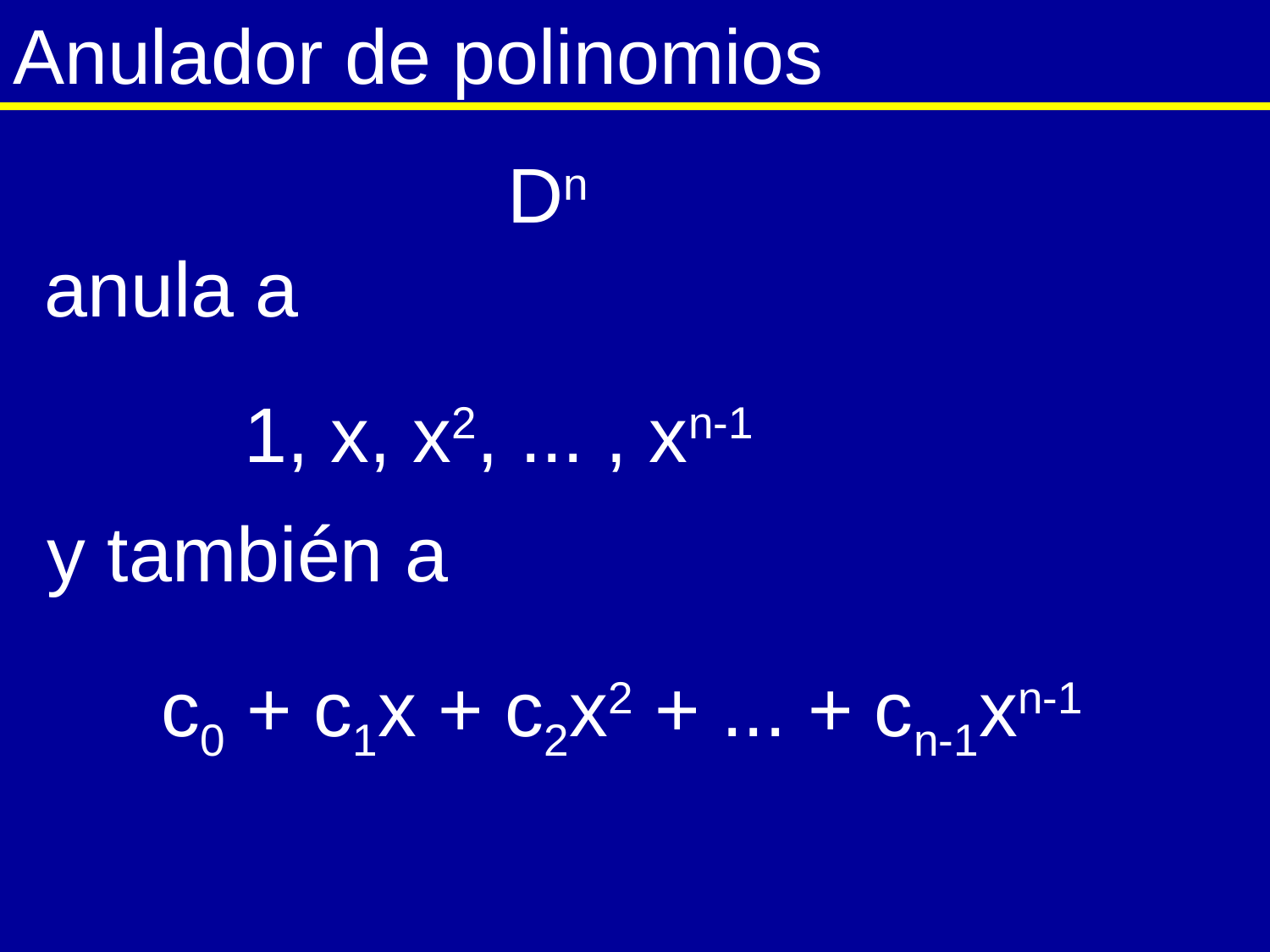

# Anulador de polinomios

Dn
anula a
1, x, x2, ... , xn-1
y también a
c0 + c1x + c2x2 + ... + cn-1xn-1